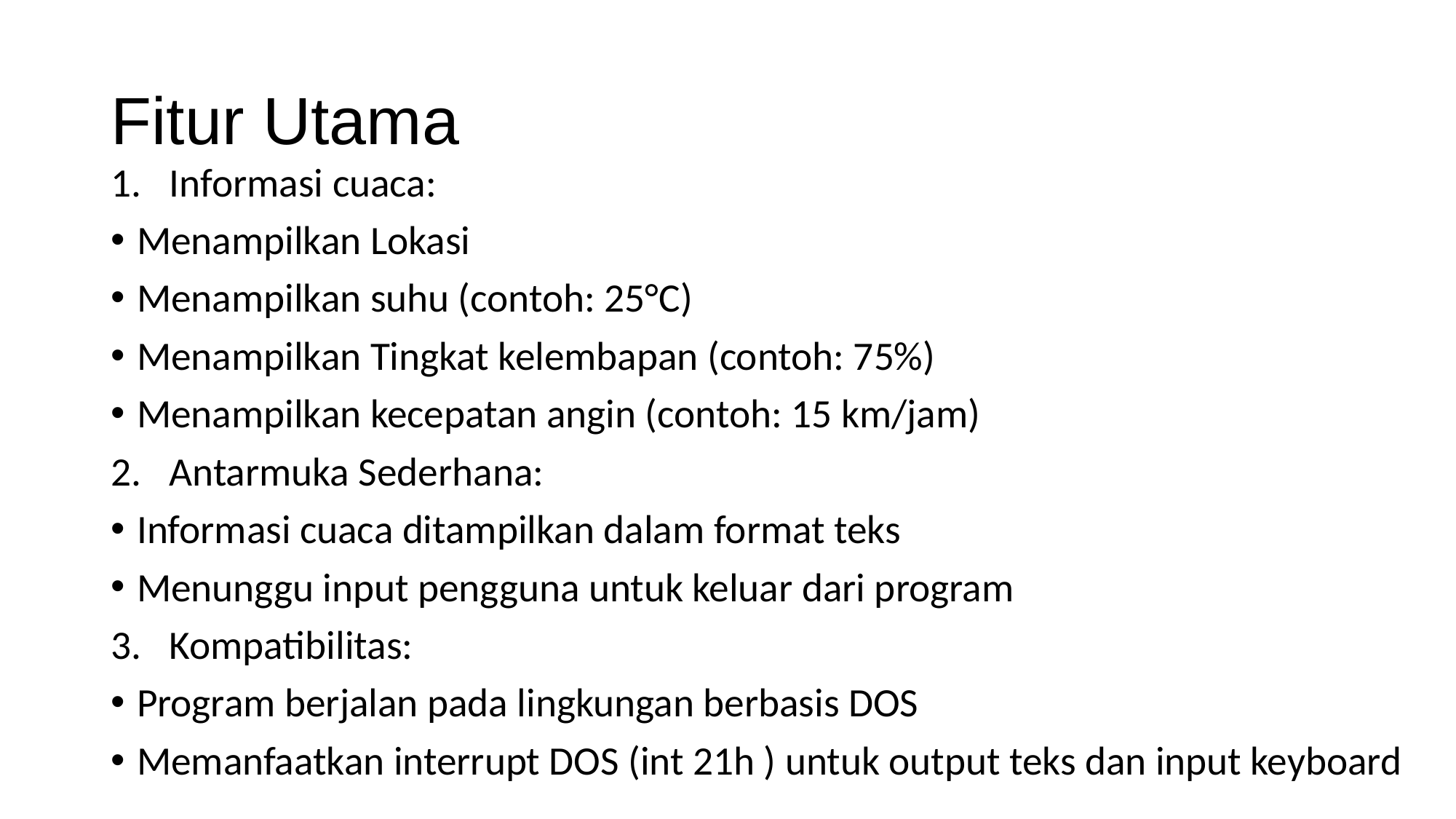

# Fitur Utama
Informasi cuaca:
Menampilkan Lokasi
Menampilkan suhu (contoh: 25°C)
Menampilkan Tingkat kelembapan (contoh: 75%)
Menampilkan kecepatan angin (contoh: 15 km/jam)
Antarmuka Sederhana:
Informasi cuaca ditampilkan dalam format teks
Menunggu input pengguna untuk keluar dari program
Kompatibilitas:
Program berjalan pada lingkungan berbasis DOS
Memanfaatkan interrupt DOS (int 21h ) untuk output teks dan input keyboard